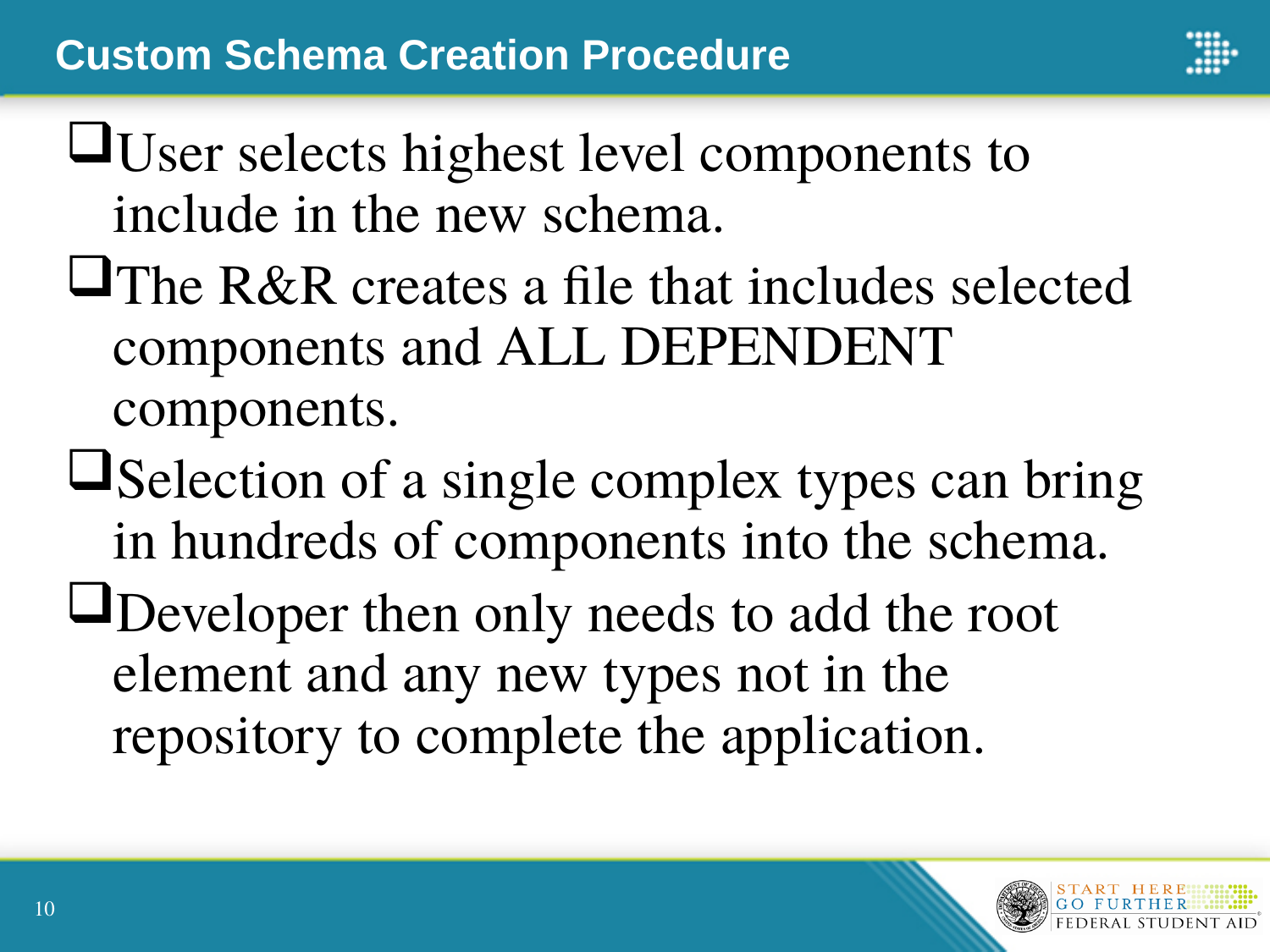

# Custom Schema Creation Procedure
User selects highest level components to include in the new schema.
The R&R creates a file that includes selected components and ALL DEPENDENT components.
Selection of a single complex types can bring in hundreds of components into the schema.
Developer then only needs to add the root element and any new types not in the repository to complete the application.